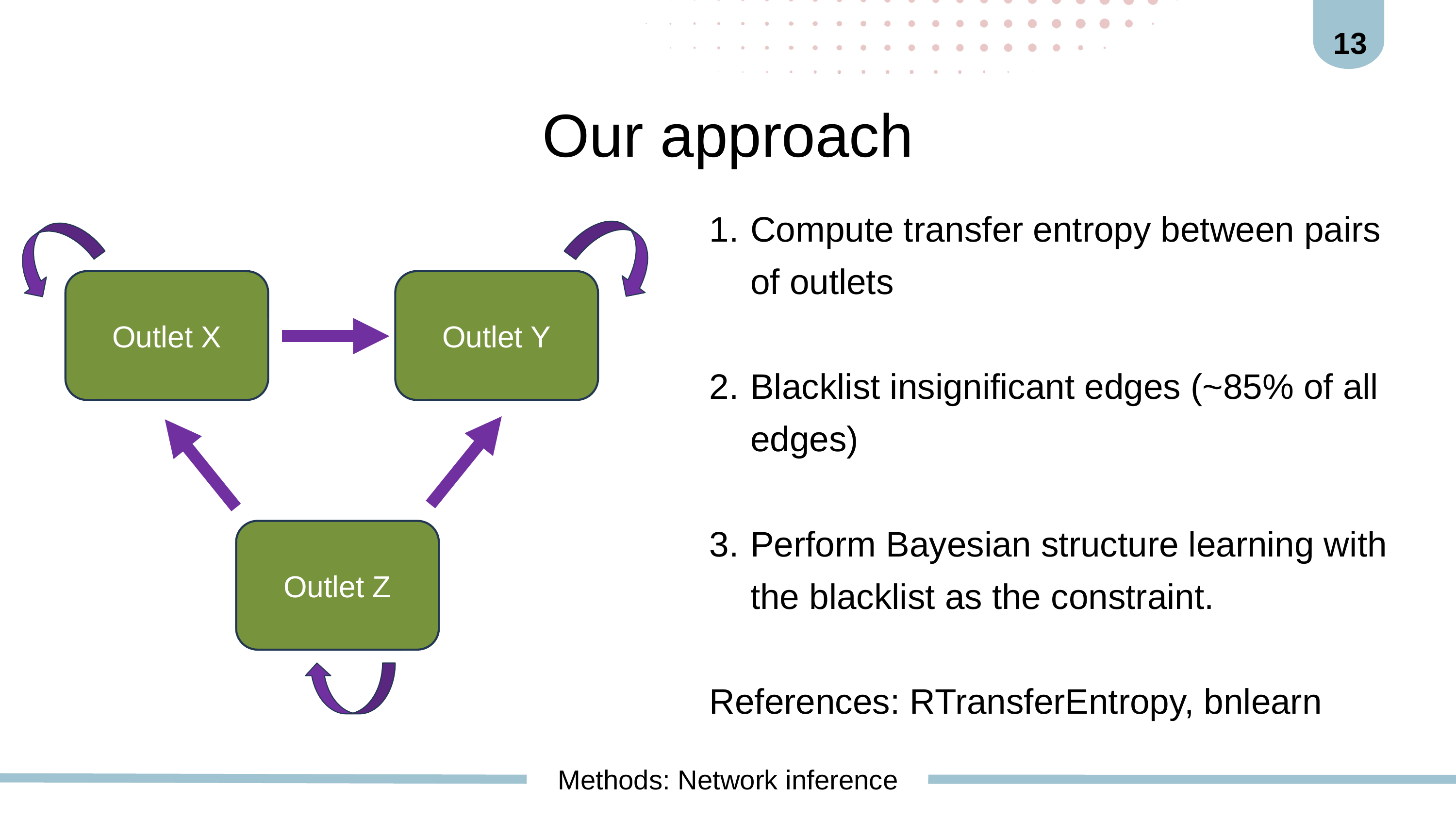

13
Our approach
Compute transfer entropy between pairs of outlets

Blacklist insignificant edges (~85% of all edges)

Perform Bayesian structure learning with the blacklist as the constraint.

References: RTransferEntropy, bnlearn

Outlet X
Outlet Y
Outlet Z

Methods: Network inference